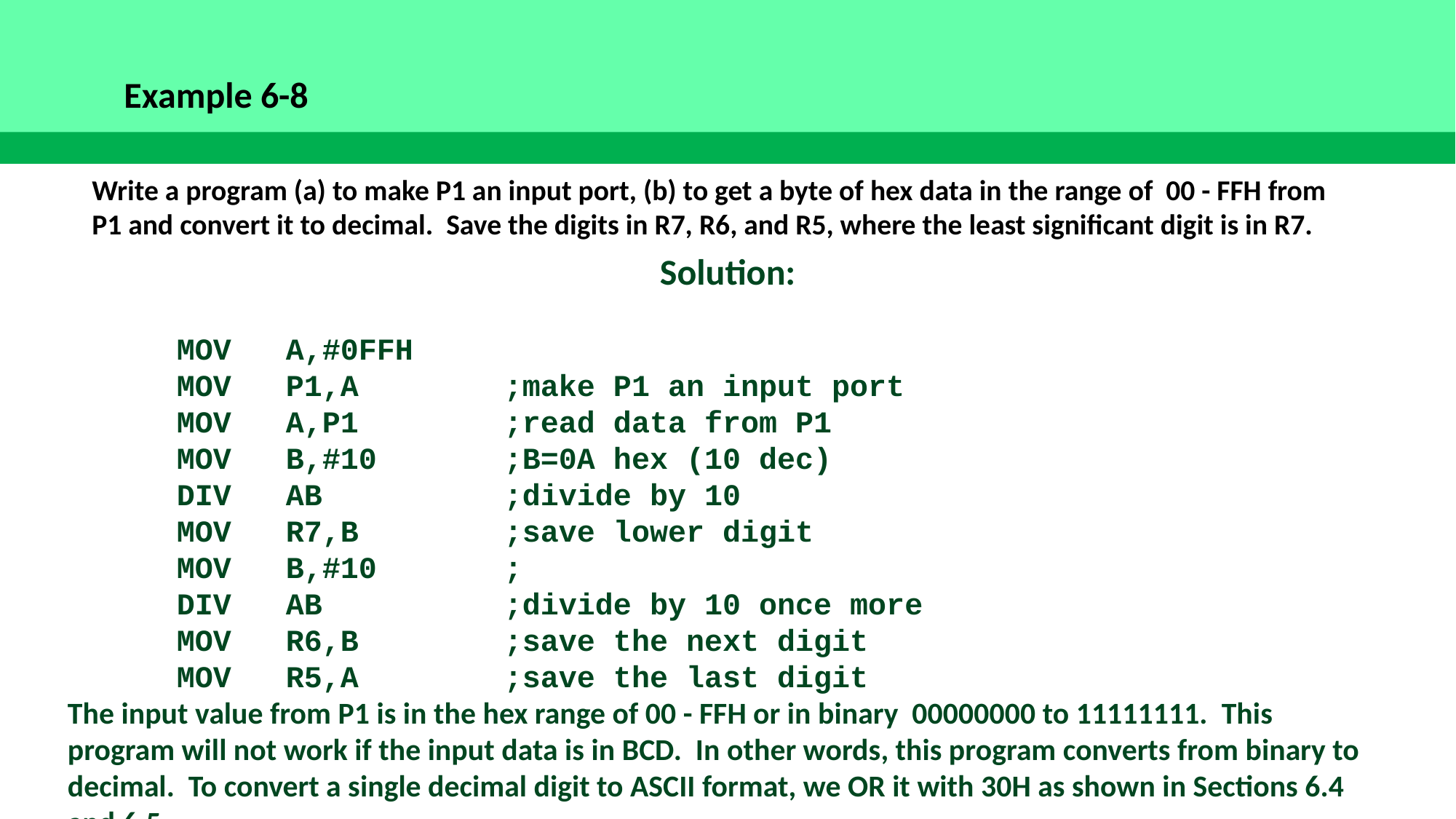

Example 6-8
Write a program (a) to make P1 an input port, (b) to get a byte of hex data in the range of  00 - FFH from P1 and convert it to decimal.  Save the digits in R7, R6, and R5, where the least significant digit is in R7.
Solution:
	MOV	A,#0FFH
	MOV	P1,A		;make P1 an input port
	MOV	A,P1		;read data from P1
	MOV	B,#10		;B=0A hex (10 dec)
	DIV	AB		;divide by 10
	MOV	R7,B		;save lower digit
	MOV	B,#10		;
	DIV	AB		;divide by 10 once more
	MOV	R6,B		;save the next digit
	MOV	R5,A		;save the last digit
The input value from P1 is in the hex range of 00 - FFH or in binary  00000000 to 11111111.  This program will not work if the input data is in BCD.  In other words, this program converts from binary to decimal.  To convert a single decimal digit to ASCII format, we OR it with 30H as shown in Sections 6.4 and 6.5.